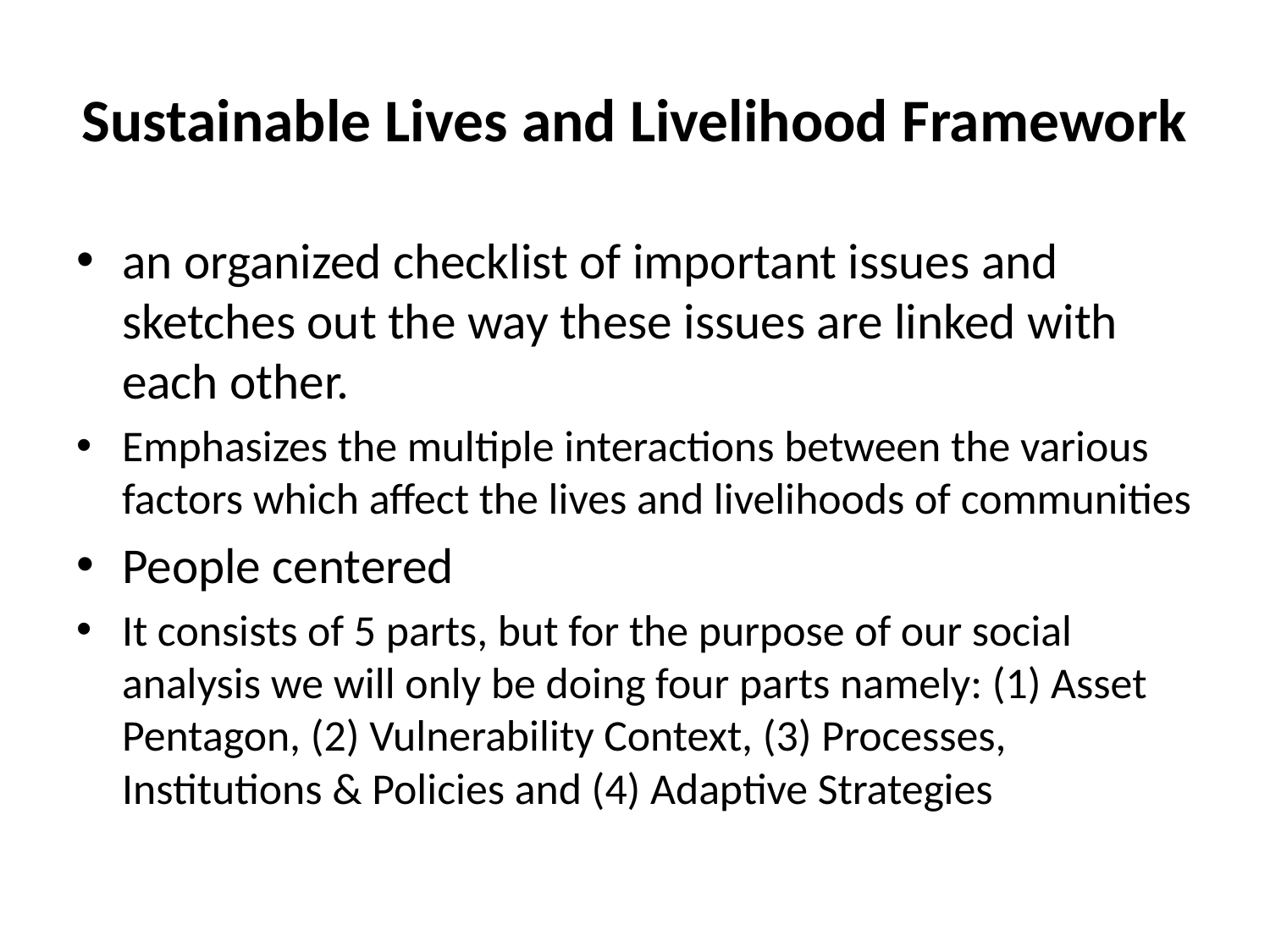

# Sustainable Lives and Livelihood Framework
an organized checklist of important issues and sketches out the way these issues are linked with each other.
Emphasizes the multiple interactions between the various factors which affect the lives and livelihoods of communities
People centered
It consists of 5 parts, but for the purpose of our social analysis we will only be doing four parts namely: (1) Asset Pentagon, (2) Vulnerability Context, (3) Processes, Institutions & Policies and (4) Adaptive Strategies